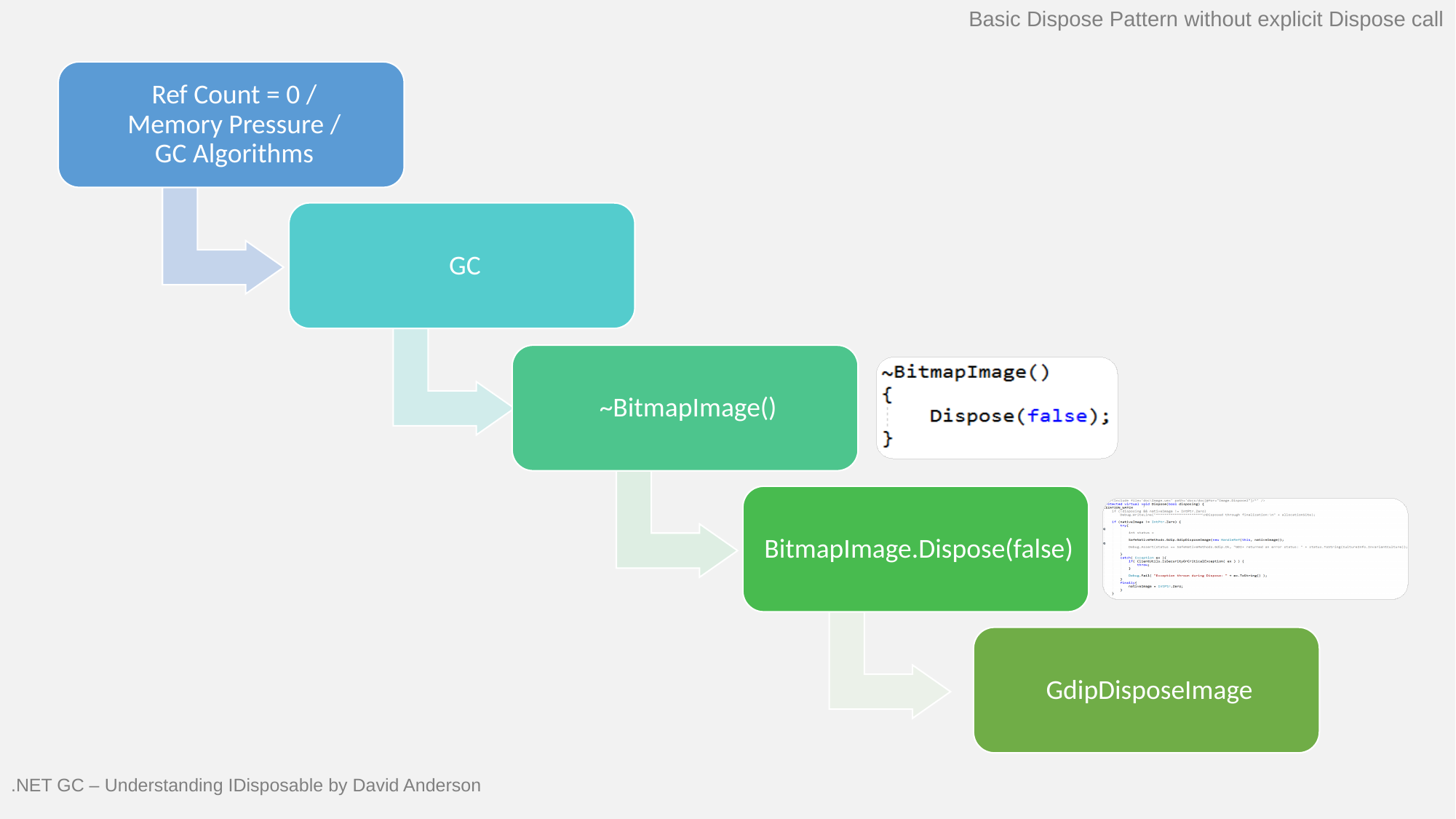

Basic Dispose Pattern without explicit Dispose call
Ref Count = 0 /
Memory Pressure /
GC Algorithms
GC
~BitmapImage()

BitmapImage.Dispose(false)

GdipDisposeImage
.NET GC – Understanding IDisposable by David Anderson